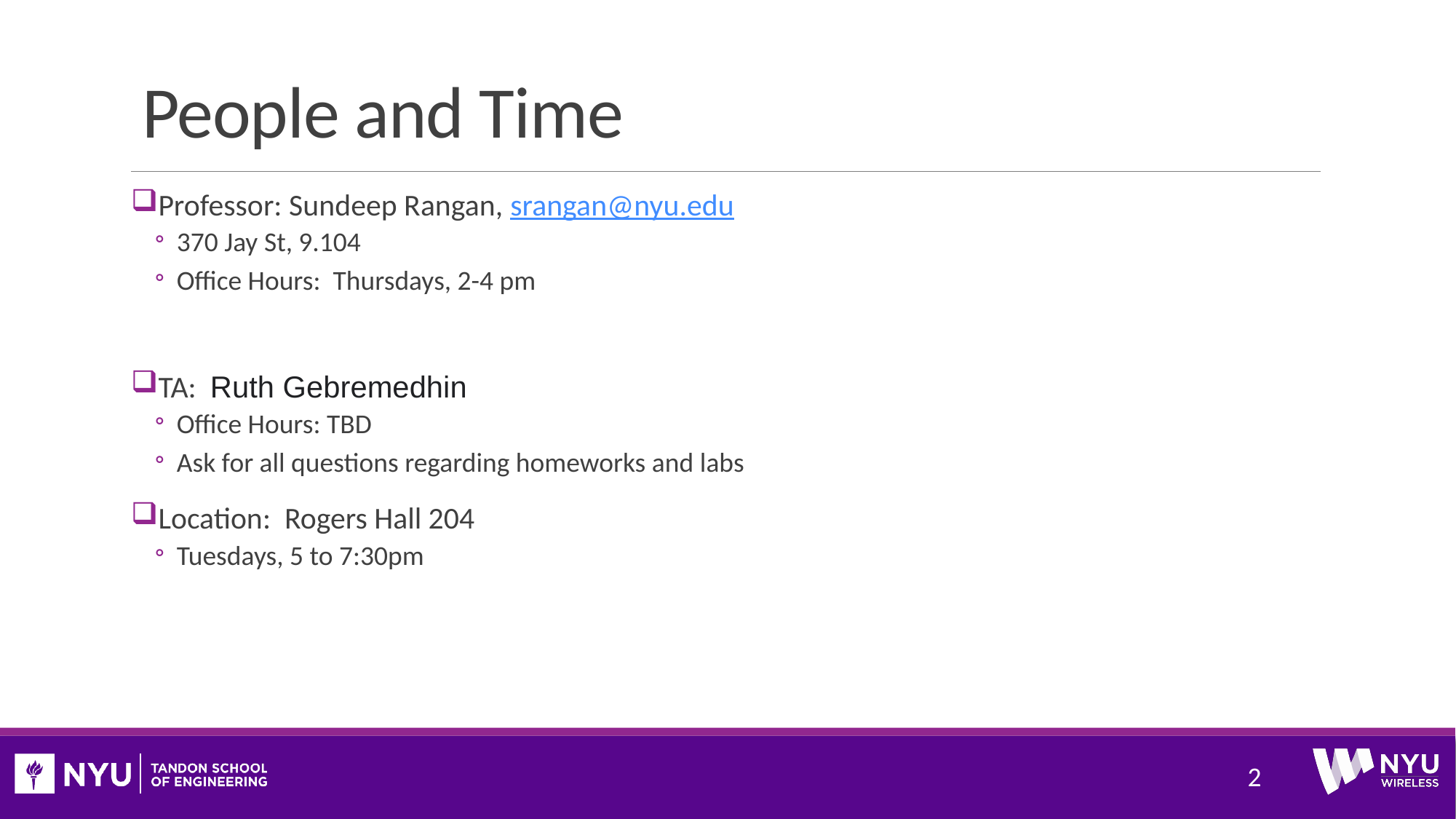

# People and Time
Professor: Sundeep Rangan, srangan@nyu.edu
370 Jay St, 9.104
Office Hours:  Thursdays, 2-4 pm

TA:  Ruth Gebremedhin
Office Hours: TBD
Ask for all questions regarding homeworks and labs
Location:  Rogers Hall 204
Tuesdays, 5 to 7:30pm

2